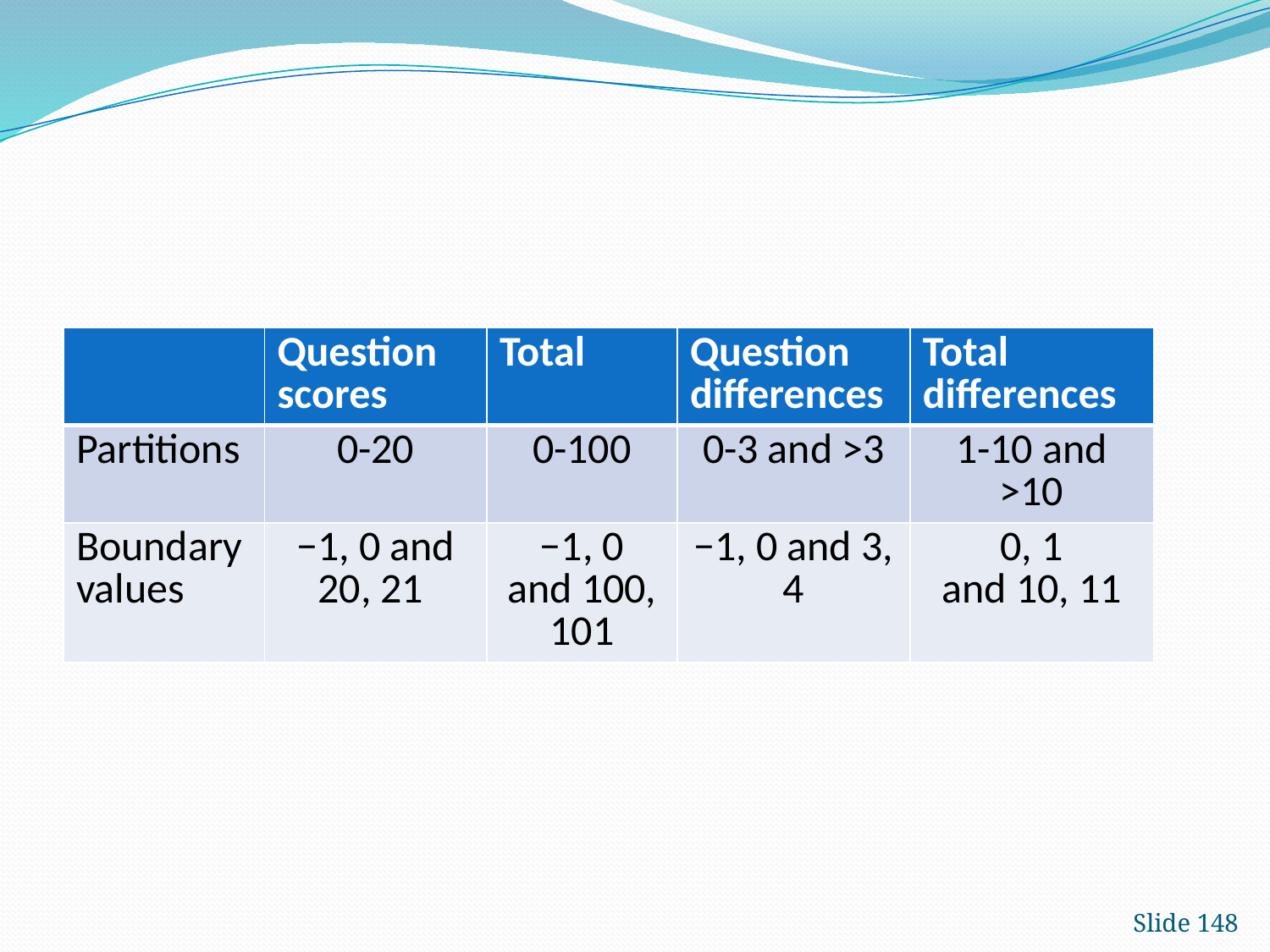

#
|  | Question scores | Total | Question differences | Total differences |
| --- | --- | --- | --- | --- |
| Partitions | 0-20 | 0-100 | 0-3 and >3 | 1-10 and >10 |
| Boundary values | −1, 0 and 20, 21 | −1, 0 and 100, 101 | −1, 0 and 3, 4 | 0, 1 and 10, 11 |
Slide 148